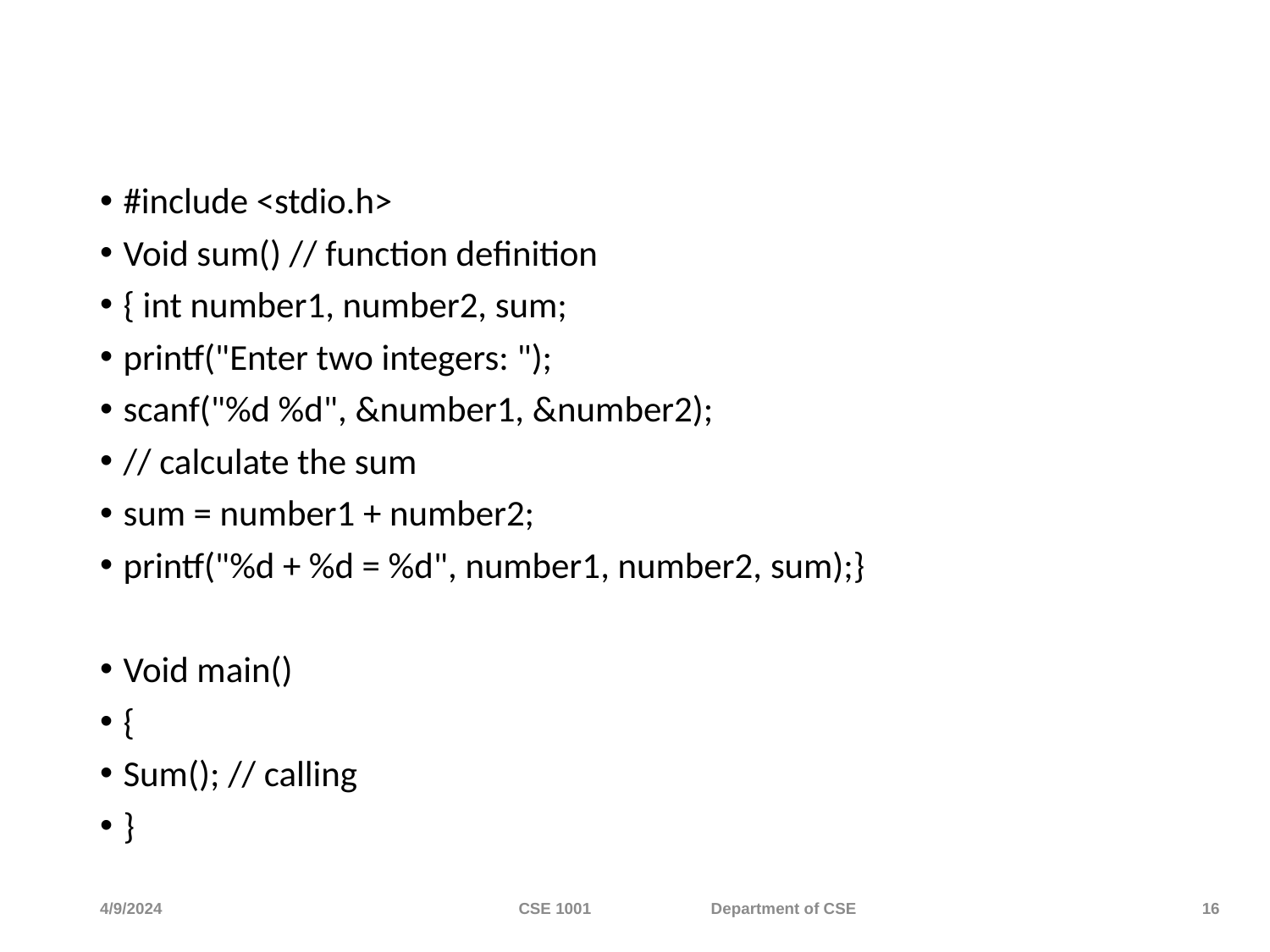

#
#include <stdio.h>
Void sum() // function definition
{ int number1, number2, sum;
printf("Enter two integers: ");
scanf("%d %d", &number1, &number2);
// calculate the sum
sum = number1 + number2;
printf("%d + %d = %d", number1, number2, sum);}

Void main()
{
Sum(); // calling
}
4/9/2024
CSE 1001                           Department of CSE
16